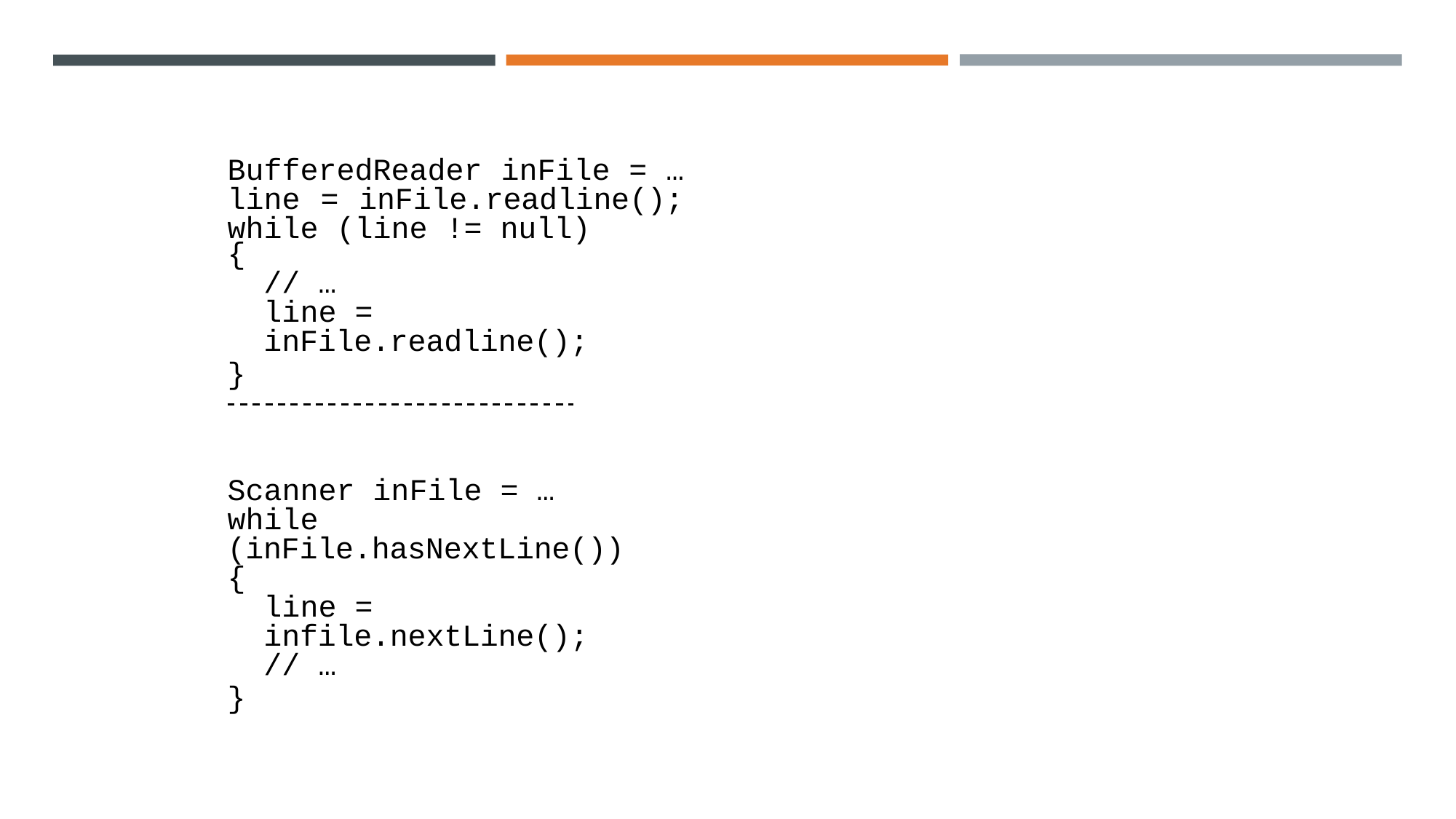

BufferedReader inFile = … line = inFile.readline(); while (line != null)
{
// …
line = inFile.readline();
}

Scanner inFile = …
while (inFile.hasNextLine())
{
line = infile.nextLine();
// …
}